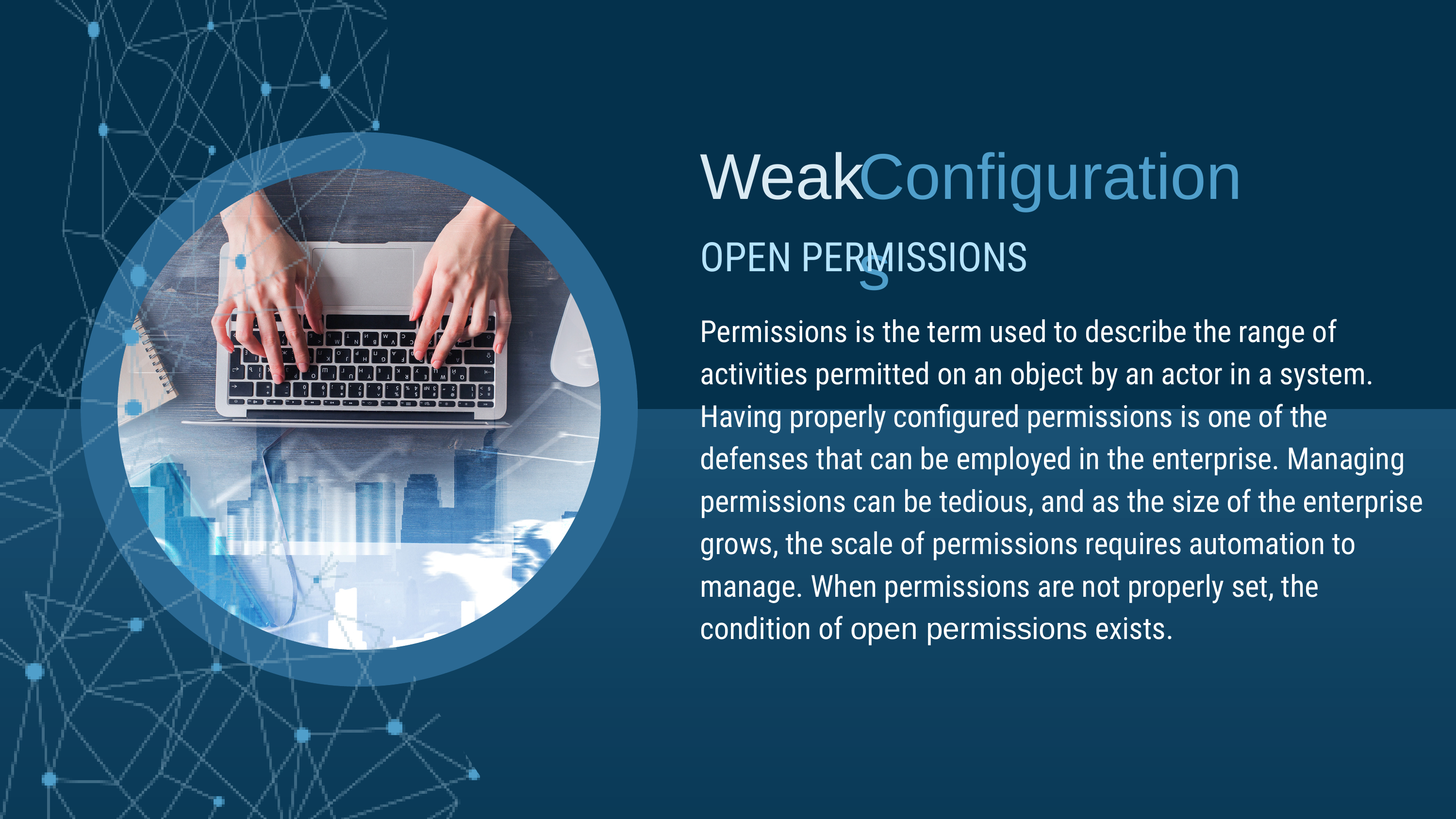

Weak
Configurations

OPEN PERMISSIONS
Permissions is the term used to describe the range of activities permitted on an object by an actor in a system. Having properly configured permissions is one of the defenses that can be employed in the enterprise. Managing permissions can be tedious, and as the size of the enterprise grows, the scale of permissions requires automation to manage. When permissions are not properly set, the condition of open permissions exists.